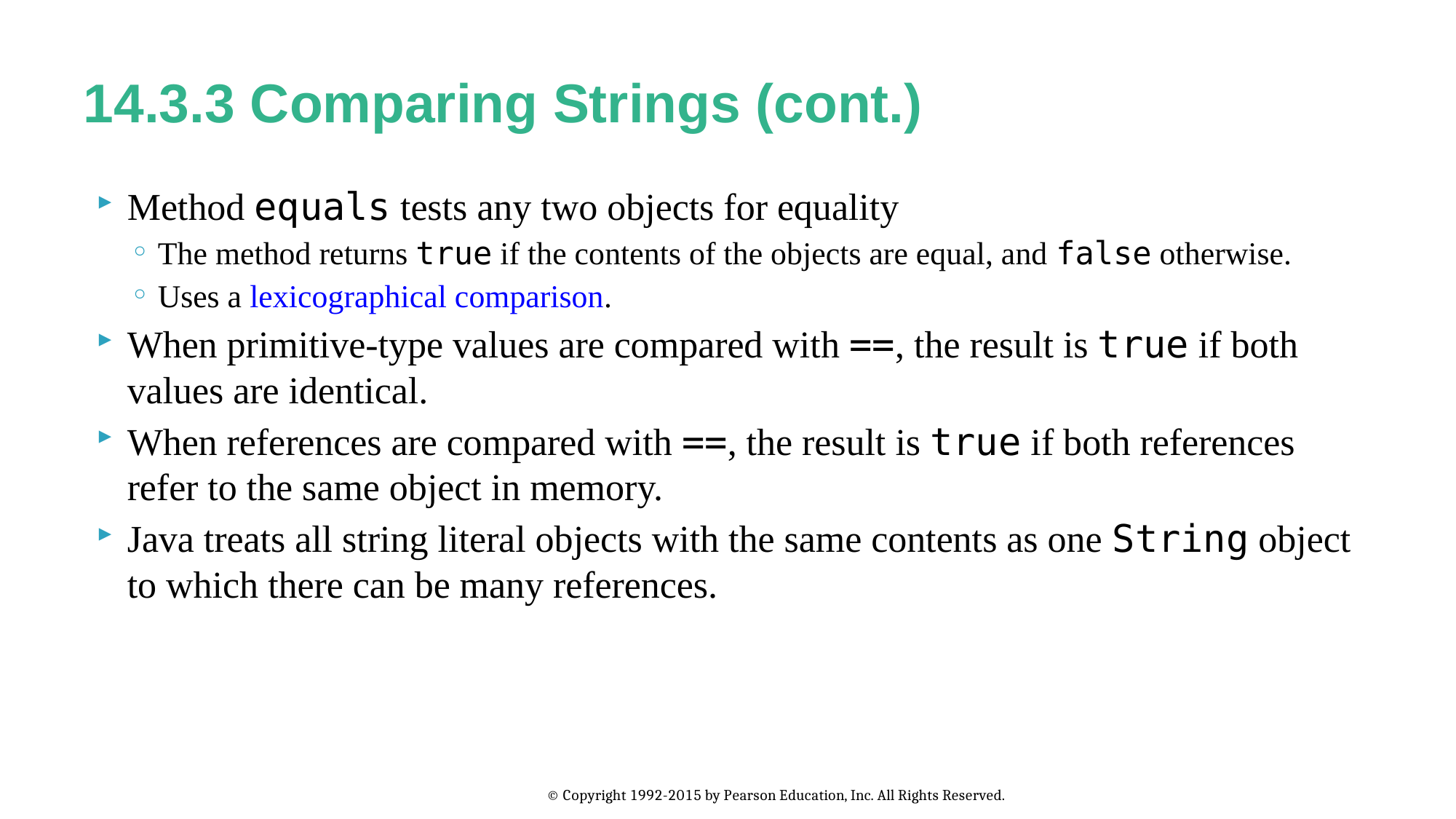

# 14.3.3 Comparing Strings (cont.)
Method equals tests any two objects for equality
The method returns true if the contents of the objects are equal, and false otherwise.
Uses a lexicographical comparison.
When primitive-type values are compared with ==, the result is true if both values are identical.
When references are compared with ==, the result is true if both references refer to the same object in memory.
Java treats all string literal objects with the same contents as one String object to which there can be many references.
© Copyright 1992-2015 by Pearson Education, Inc. All Rights Reserved.